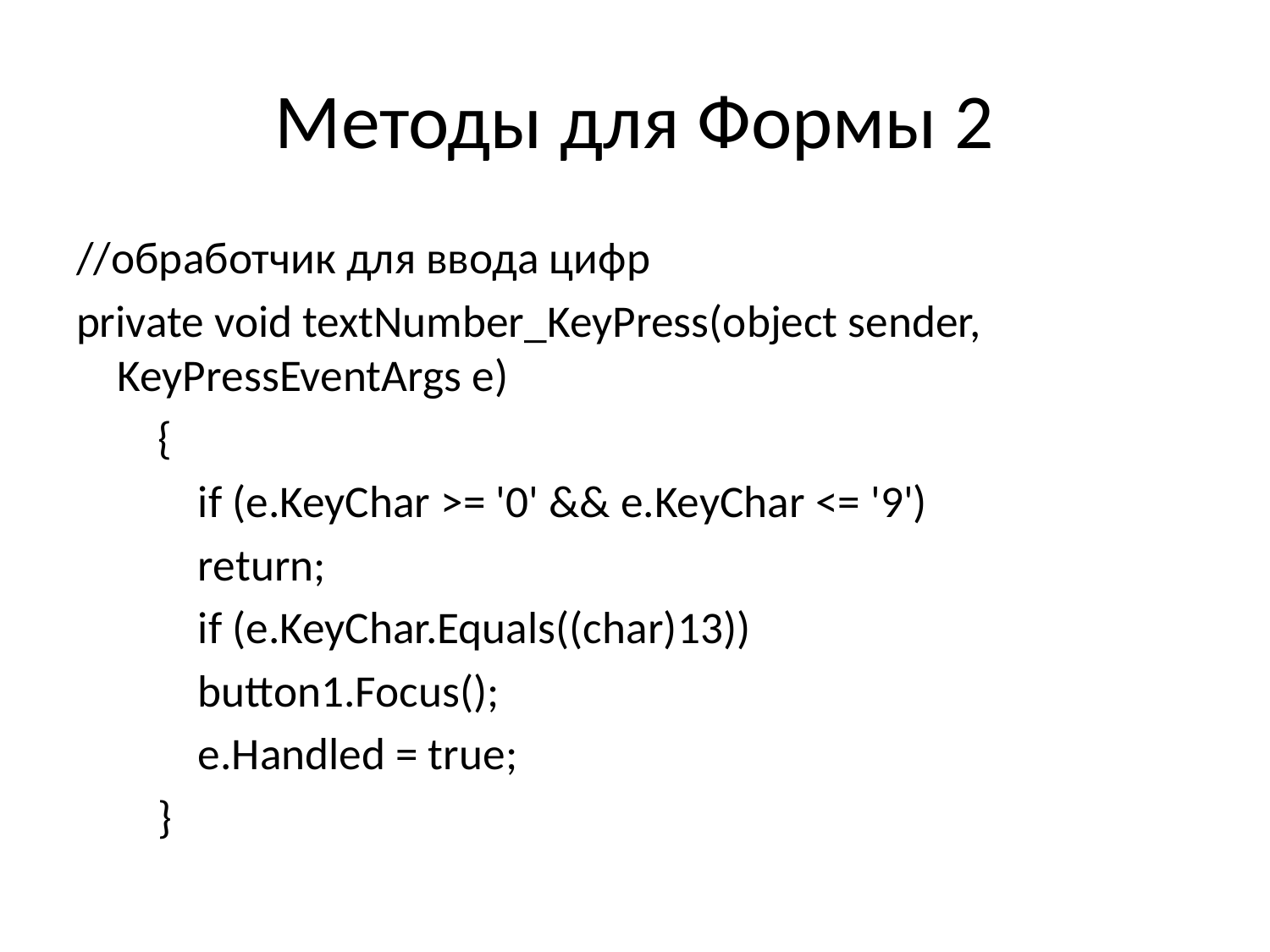

# Методы для Формы 2
//обработчик для ввода цифр
private void textNumber_KeyPress(object sender, KeyPressEventArgs e)
        {
            if (e.KeyChar >= '0' && e.KeyChar <= '9')
            return;
            if (e.KeyChar.Equals((char)13))
            button1.Focus();
            e.Handled = true;
        }